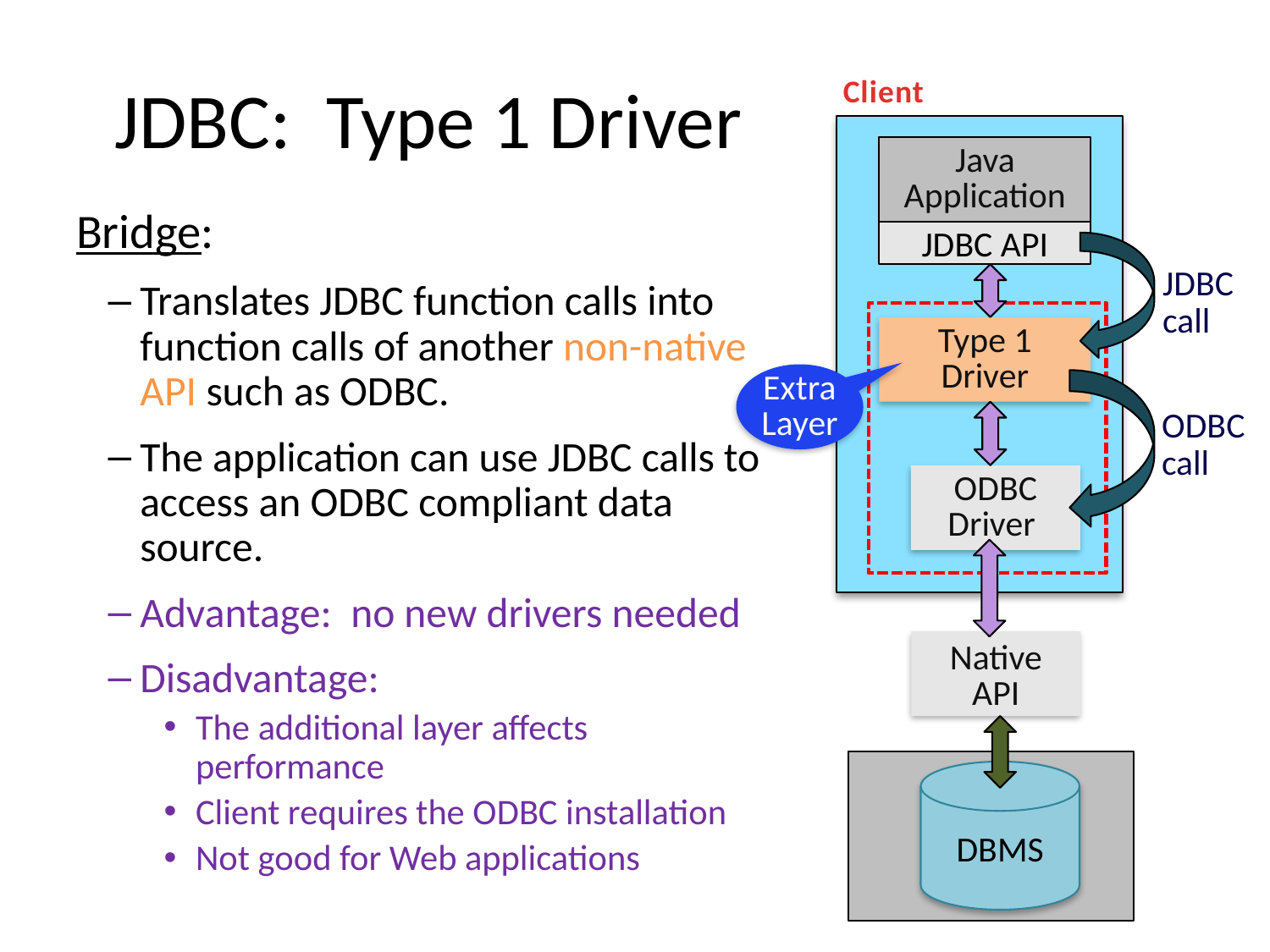

# JDBC:  Type 1 Driver
Client

Java Application
Bridge:
Translates JDBC function calls into function calls of another non-native API such as ODBC.
The application can use JDBC calls to access an ODBC compliant data source.
Advantage:  no new drivers needed
Disadvantage:
The additional layer affects performance
Client requires the ODBC installation
Not good for Web applications
JDBC API

JDBC call

Type 1 Driver
Extra Layer

ODBC call
ODBC Driver

Native API

DBMS